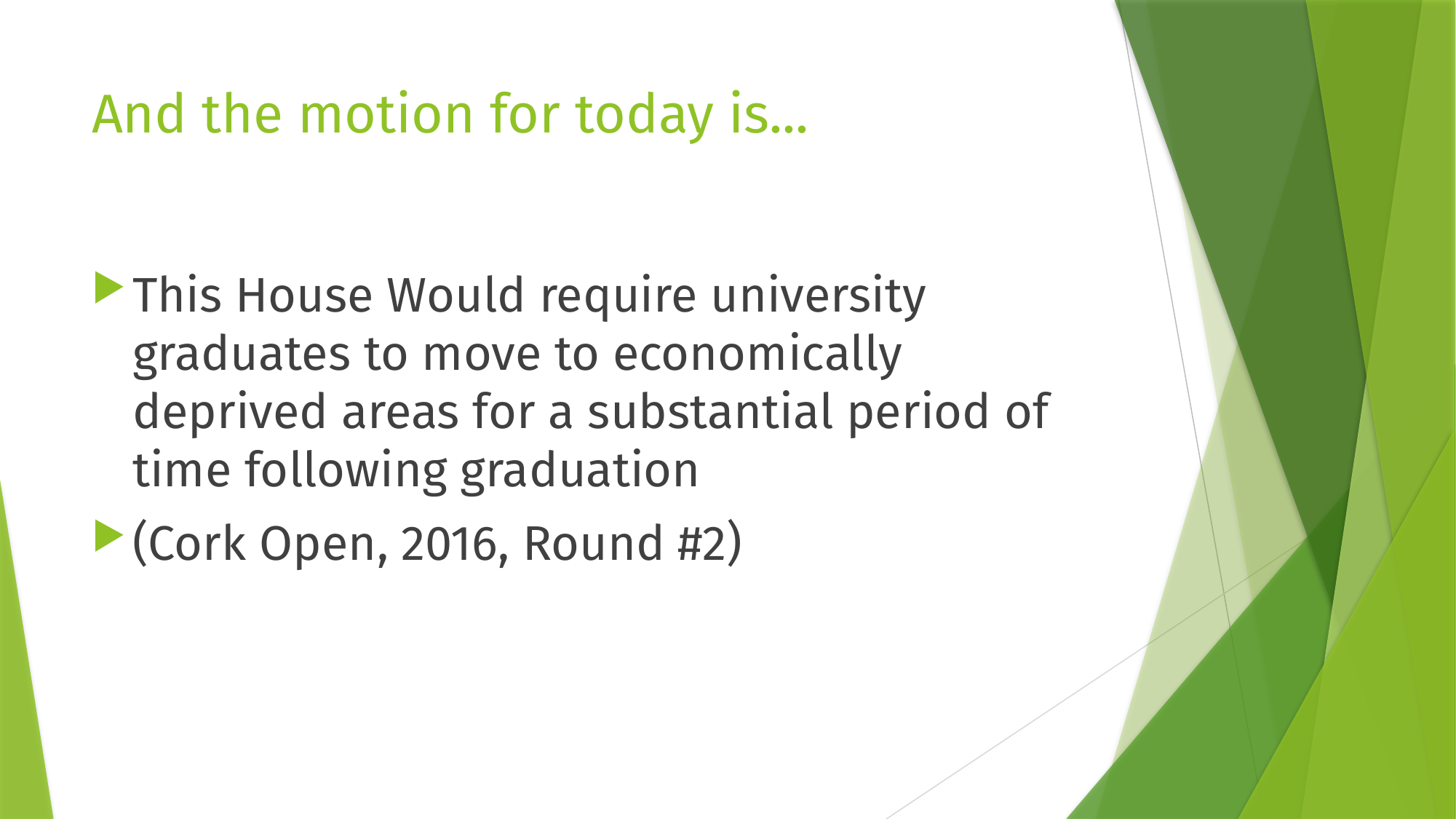

# And the motion for today is...
This House Would require university graduates to move to economically deprived areas for a substantial period of time following graduation
(Cork Open, 2016, Round #2)